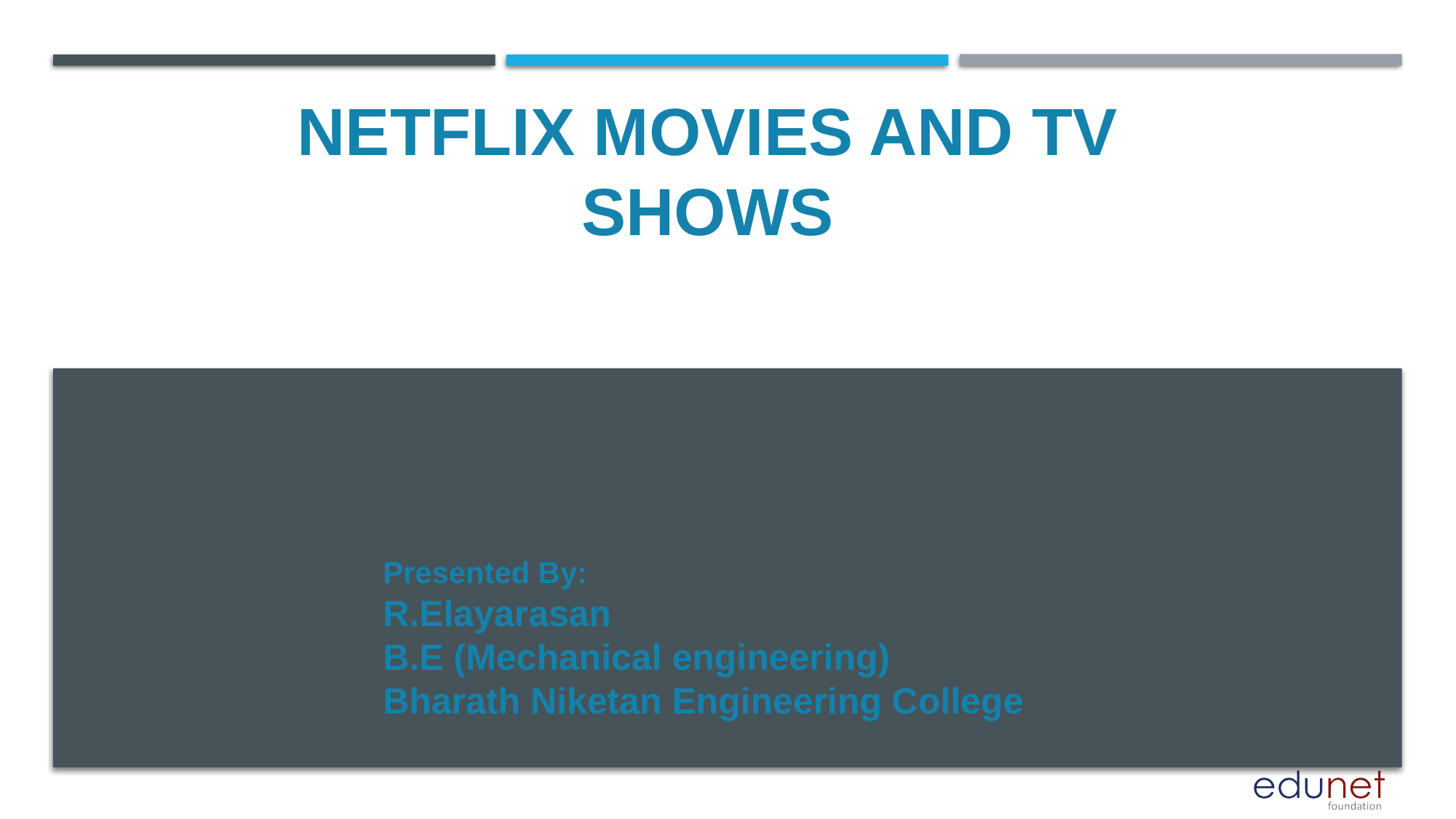

# Netflix Movies and TV Shows
Presented By:
R.Elayarasan
B.E (Mechanical engineering)
Bharath Niketan Engineering College